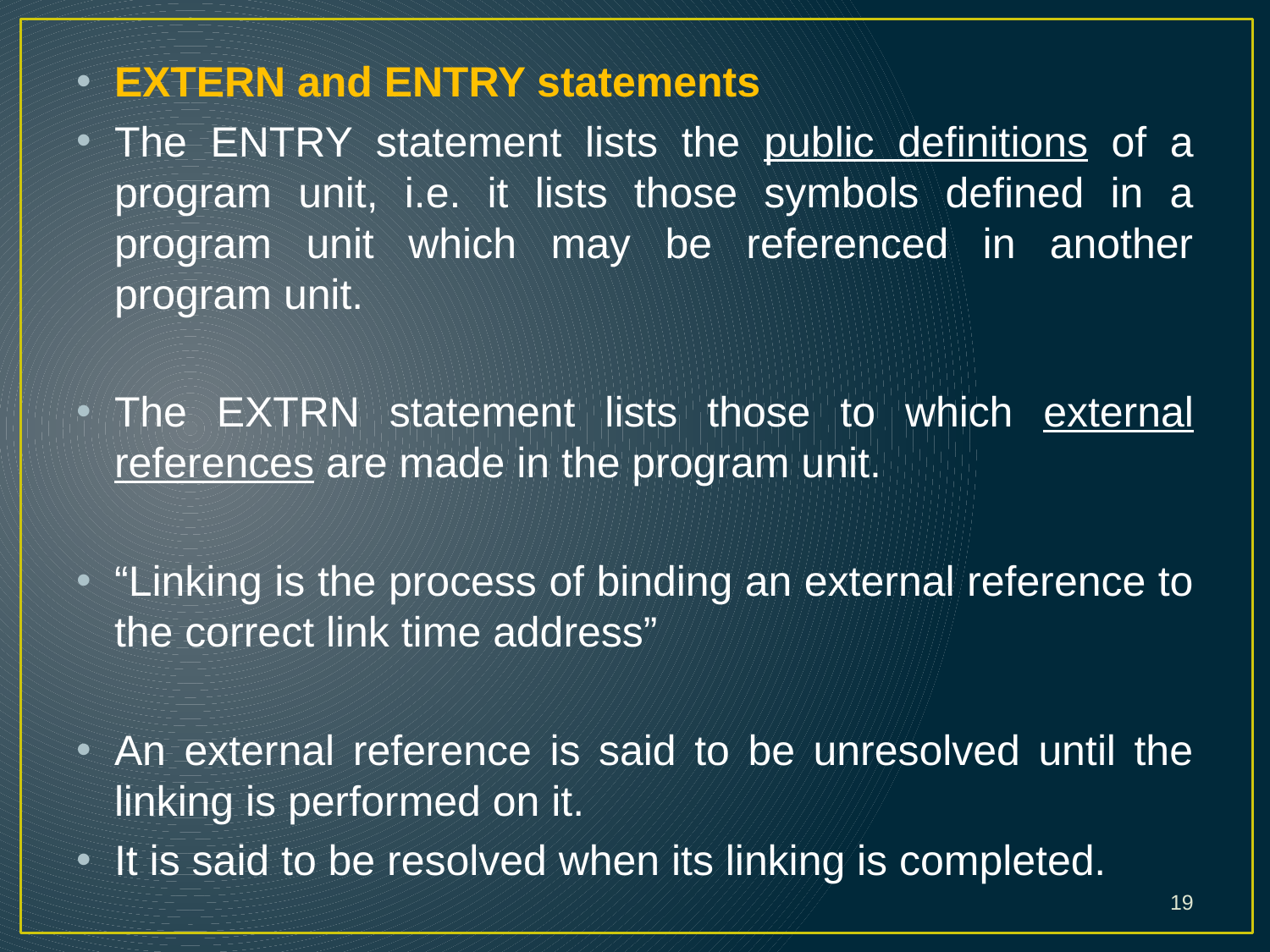

EXTERN and ENTRY statements
The ENTRY statement lists the public definitions of a program unit, i.e. it lists those symbols defined in a program unit which may be referenced in another program unit.

The EXTRN statement lists those to which external references are made in the program unit.

“Linking is the process of binding an external reference to the correct link time address”

An external reference is said to be unresolved until the linking is performed on it.
It is said to be resolved when its linking is completed.

19